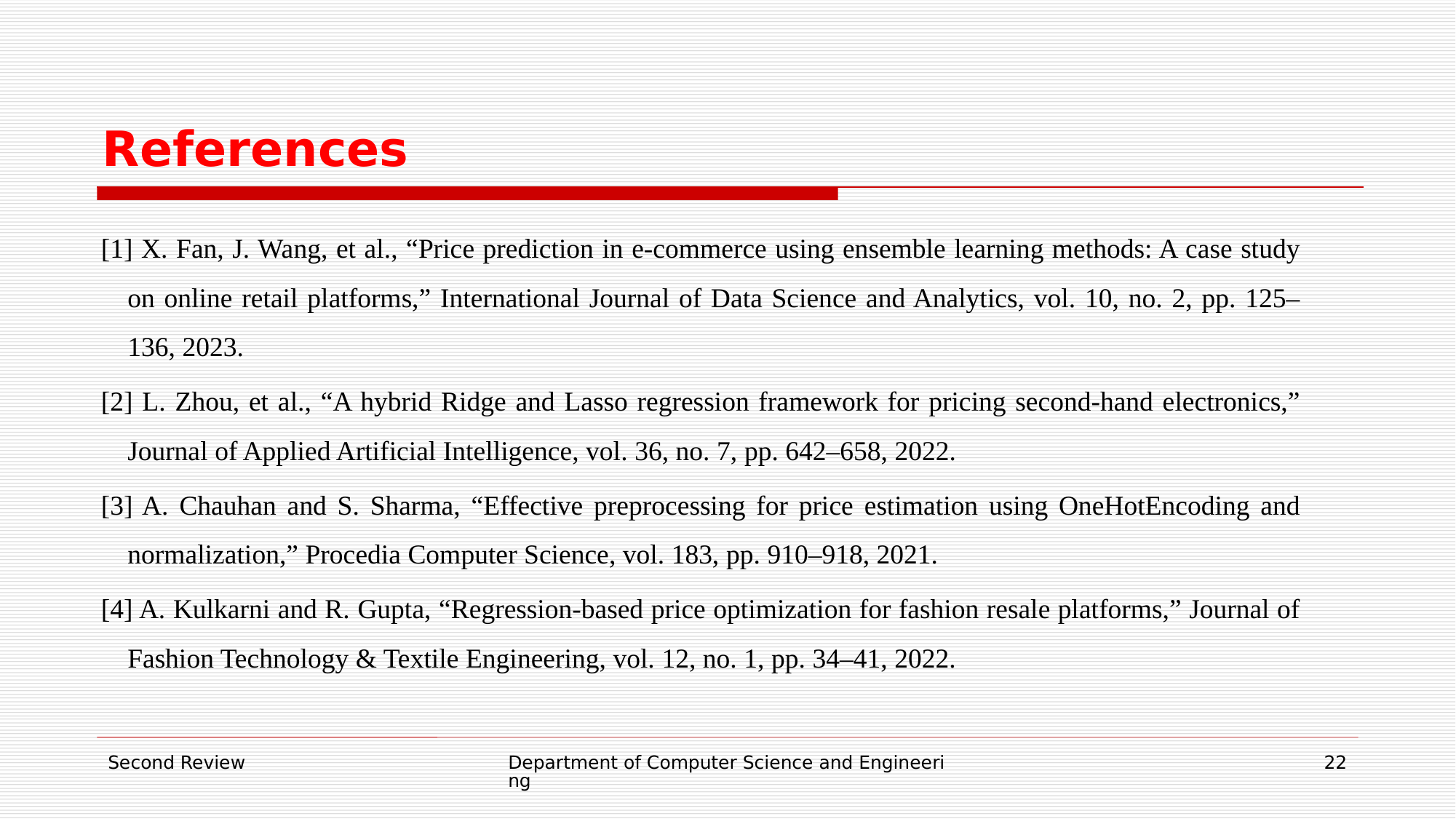

# References
[1] X. Fan, J. Wang, et al., “Price prediction in e-commerce using ensemble learning methods: A case study on online retail platforms,” International Journal of Data Science and Analytics, vol. 10, no. 2, pp. 125–136, 2023.
[2] L. Zhou, et al., “A hybrid Ridge and Lasso regression framework for pricing second-hand electronics,” Journal of Applied Artificial Intelligence, vol. 36, no. 7, pp. 642–658, 2022.
[3] A. Chauhan and S. Sharma, “Effective preprocessing for price estimation using OneHotEncoding and normalization,” Procedia Computer Science, vol. 183, pp. 910–918, 2021.
[4] A. Kulkarni and R. Gupta, “Regression-based price optimization for fashion resale platforms,” Journal of Fashion Technology & Textile Engineering, vol. 12, no. 1, pp. 34–41, 2022.
Second Review
Department of Computer Science and Engineering
22